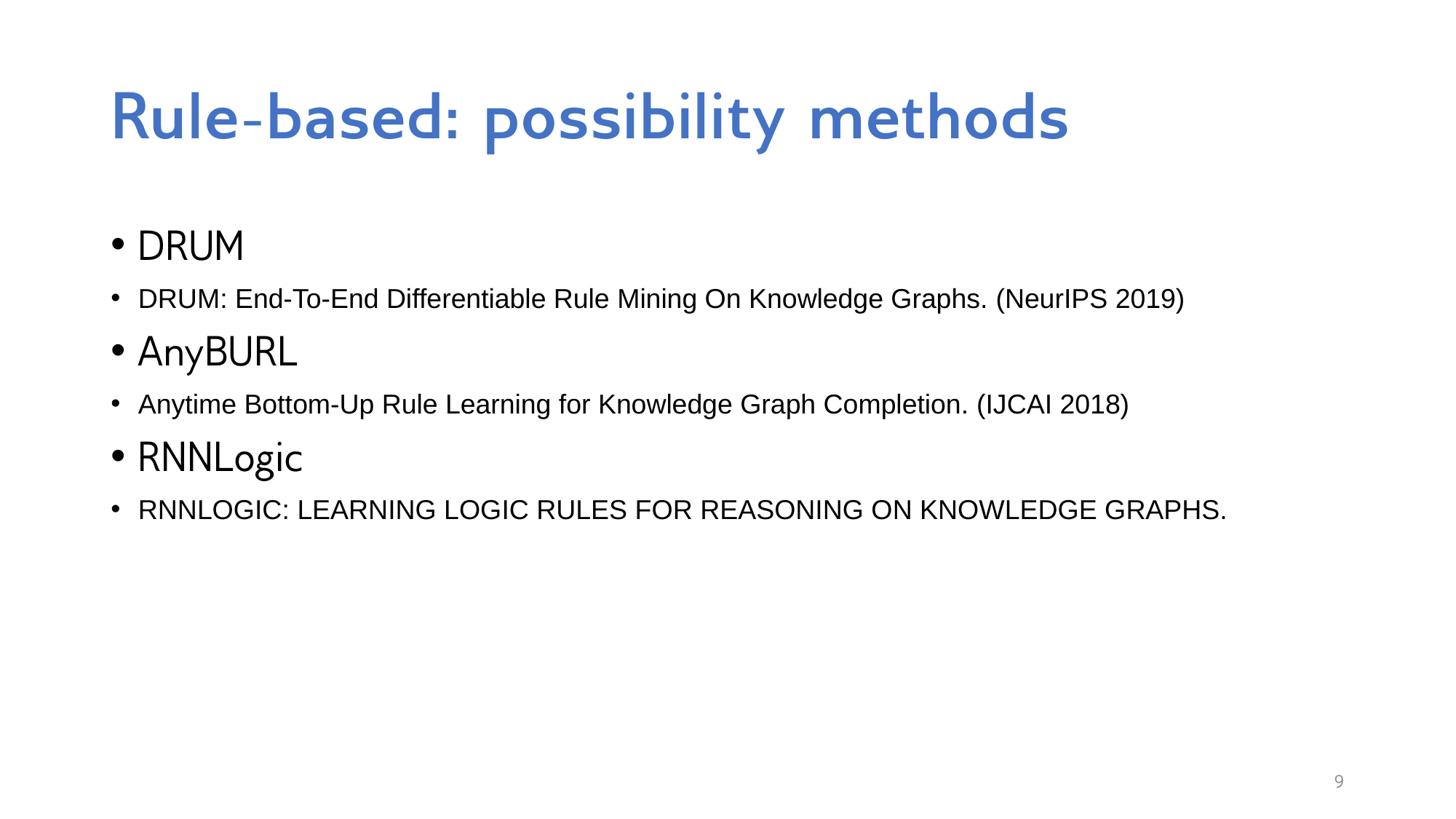

# Rule-based: possibility methods
DRUM
DRUM: End-To-End Differentiable Rule Mining On Knowledge Graphs. (NeurIPS 2019)
AnyBURL
Anytime Bottom-Up Rule Learning for Knowledge Graph Completion. (IJCAI 2018)
RNNLogic
RNNLOGIC: LEARNING LOGIC RULES FOR REASONING ON KNOWLEDGE GRAPHS.
9